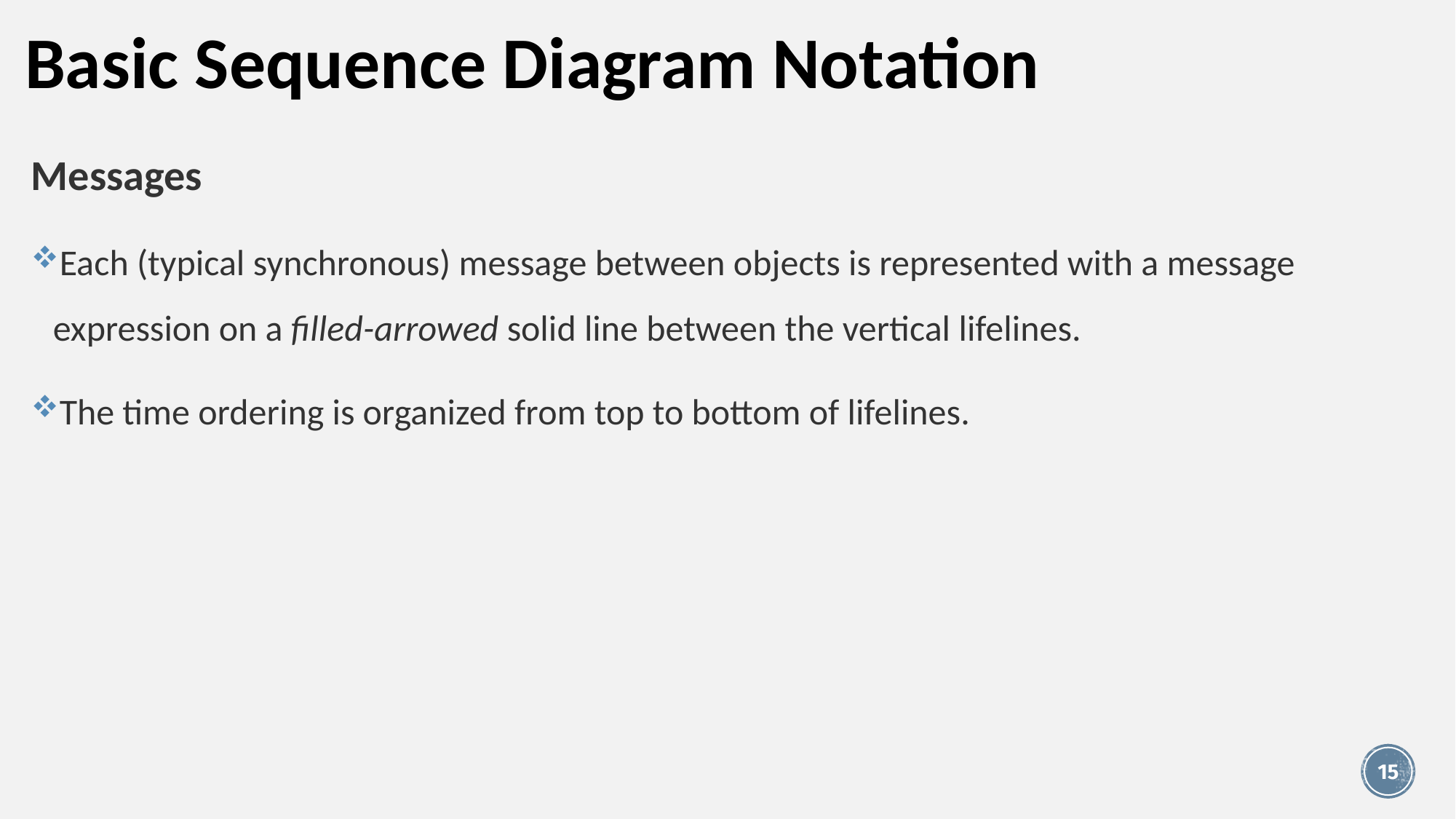

# Basic Sequence Diagram Notation
Messages
Each (typical synchronous) message between objects is represented with a message expression on a filled-arrowed solid line between the vertical lifelines.
The time ordering is organized from top to bottom of lifelines.
15